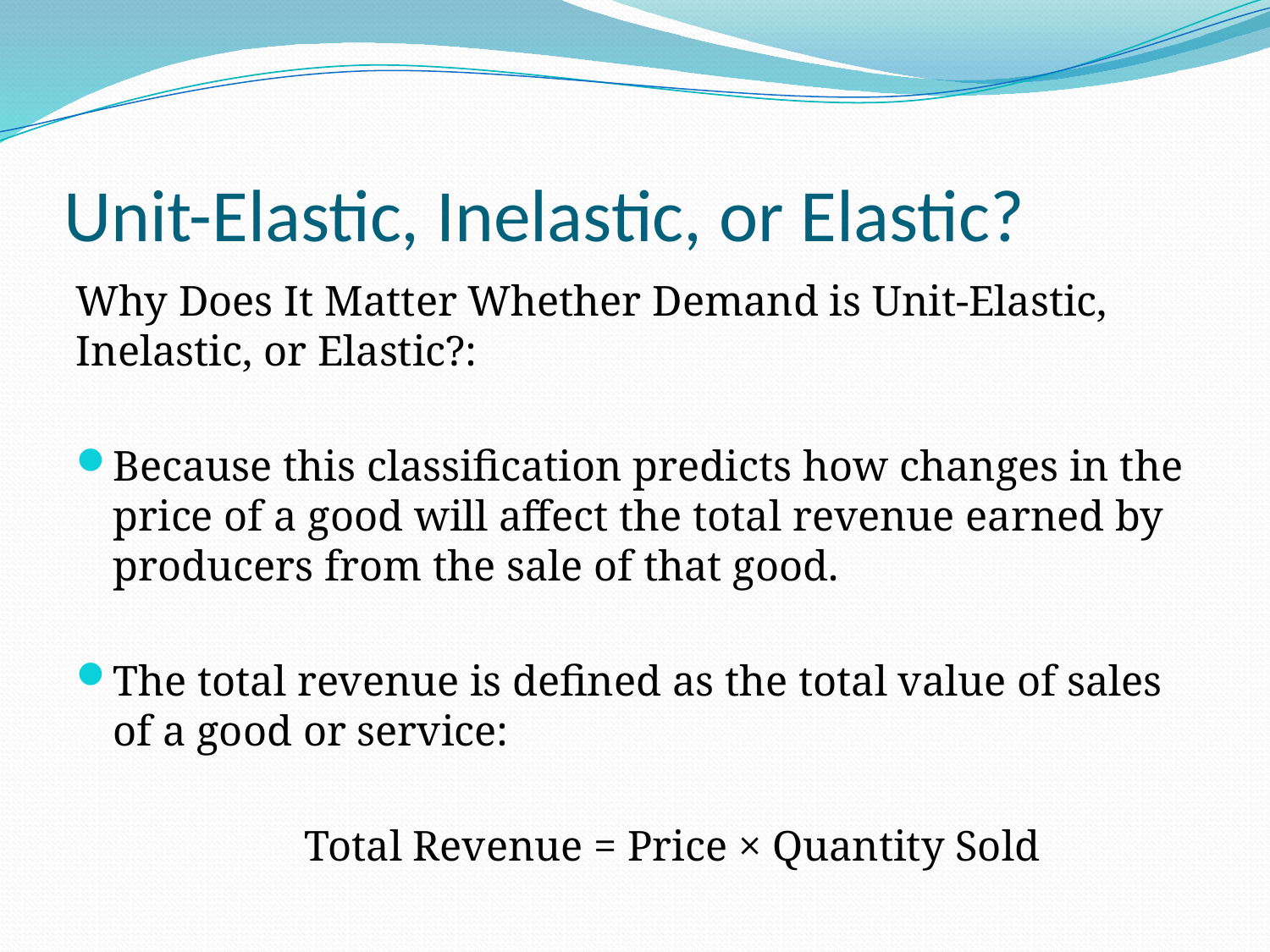

# Unit-Elastic, Inelastic, or Elastic?
Why Does It Matter Whether Demand is Unit-Elastic, Inelastic, or Elastic?:

Because this classification predicts how changes in the price of a good will affect the total revenue earned by producers from the sale of that good.

The total revenue is defined as the total value of sales of a good or service:

		Total Revenue = Price × Quantity Sold